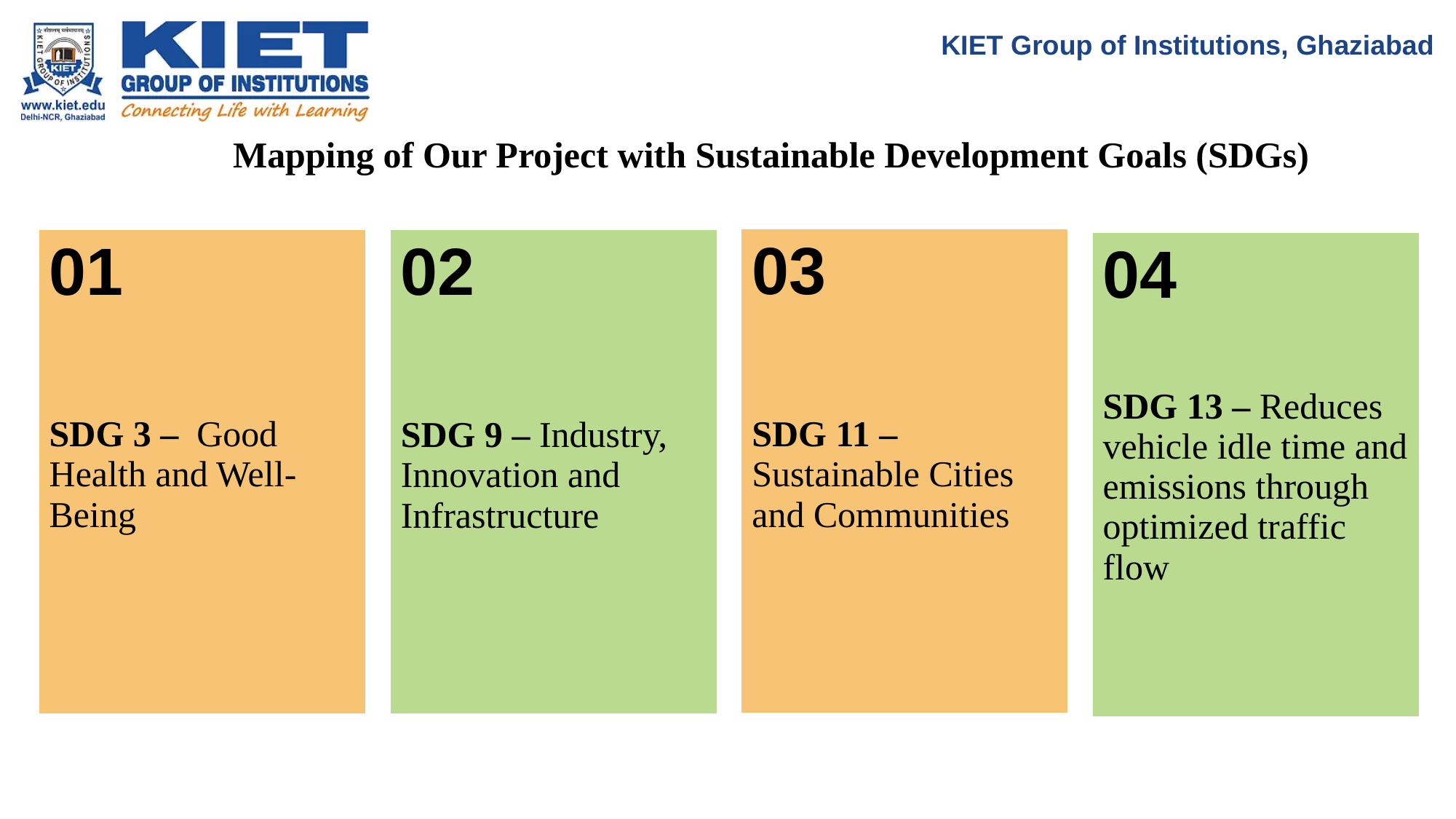

KIET Group of Institutions, Ghaziabad
Mapping of Our Project with Sustainable Development Goals (SDGs)
| 03 SDG 11 – Sustainable Cities and Communities |
| --- |
| 01 SDG 3 –  Good Health and Well-Being |
| --- |
| 02 SDG 9 – Industry, Innovation and Infrastructure |
| --- |
| 04 SDG 13 – Reduces vehicle idle time and emissions through optimized traffic flow |
| --- |